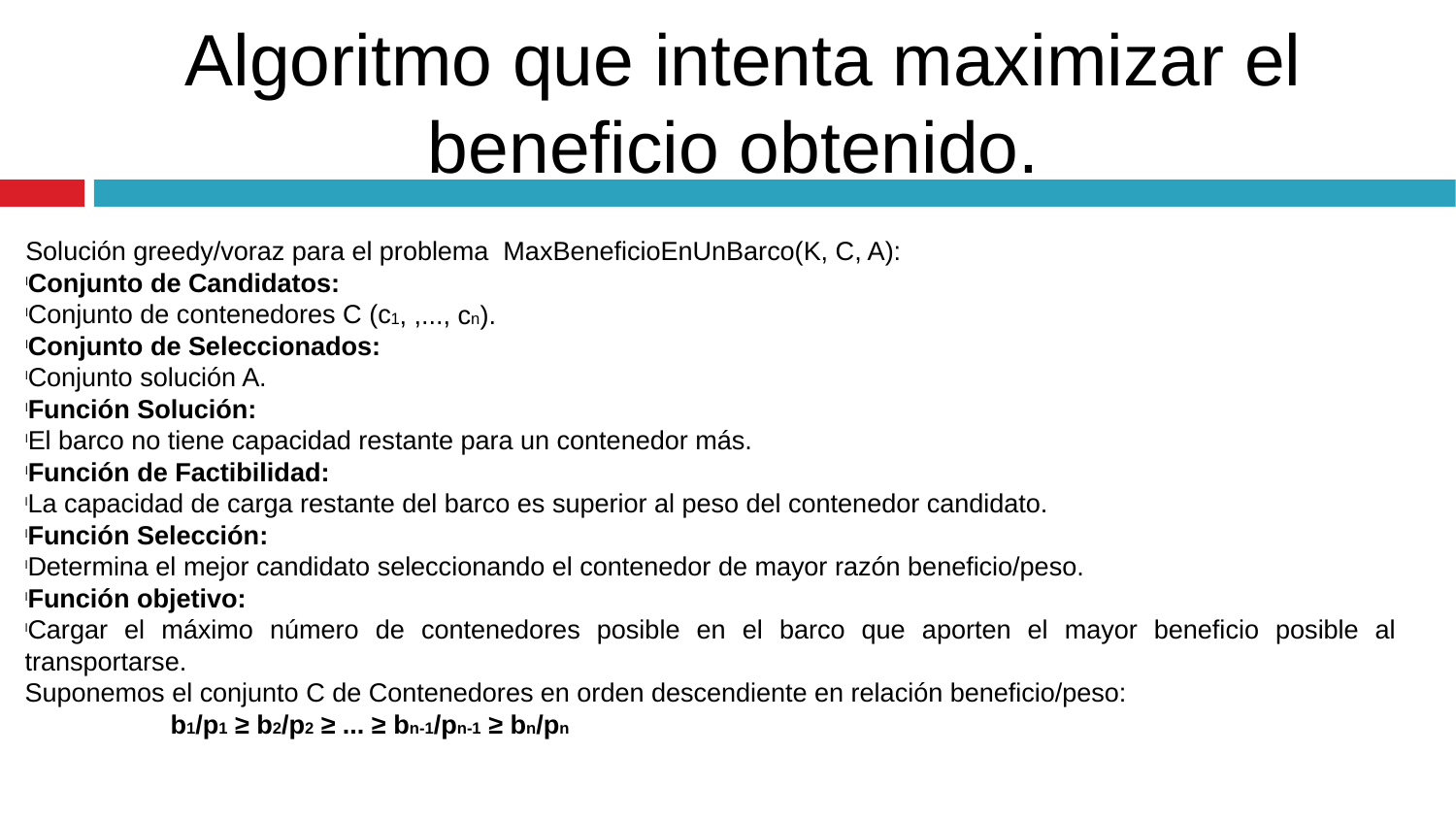

Algoritmo que intenta maximizar el beneficio obtenido.
Solución greedy/voraz para el problema  MaxBeneficioEnUnBarco(K, C, A):
Conjunto de Candidatos:
Conjunto de contenedores C (c1, ,..., cn).
Conjunto de Seleccionados:
Conjunto solución A.
Función Solución:
El barco no tiene capacidad restante para un contenedor más.
Función de Factibilidad:
La capacidad de carga restante del barco es superior al peso del contenedor candidato.
Función Selección:
Determina el mejor candidato seleccionando el contenedor de mayor razón beneficio/peso.
Función objetivo:
Cargar el máximo número de contenedores posible en el barco que aporten el mayor beneficio posible al transportarse.
Suponemos el conjunto C de Contenedores en orden descendiente en relación beneficio/peso:
	b1/p1 ≥ b2/p2 ≥ ... ≥ bn­-1/pn­-1 ≥ bn/pn